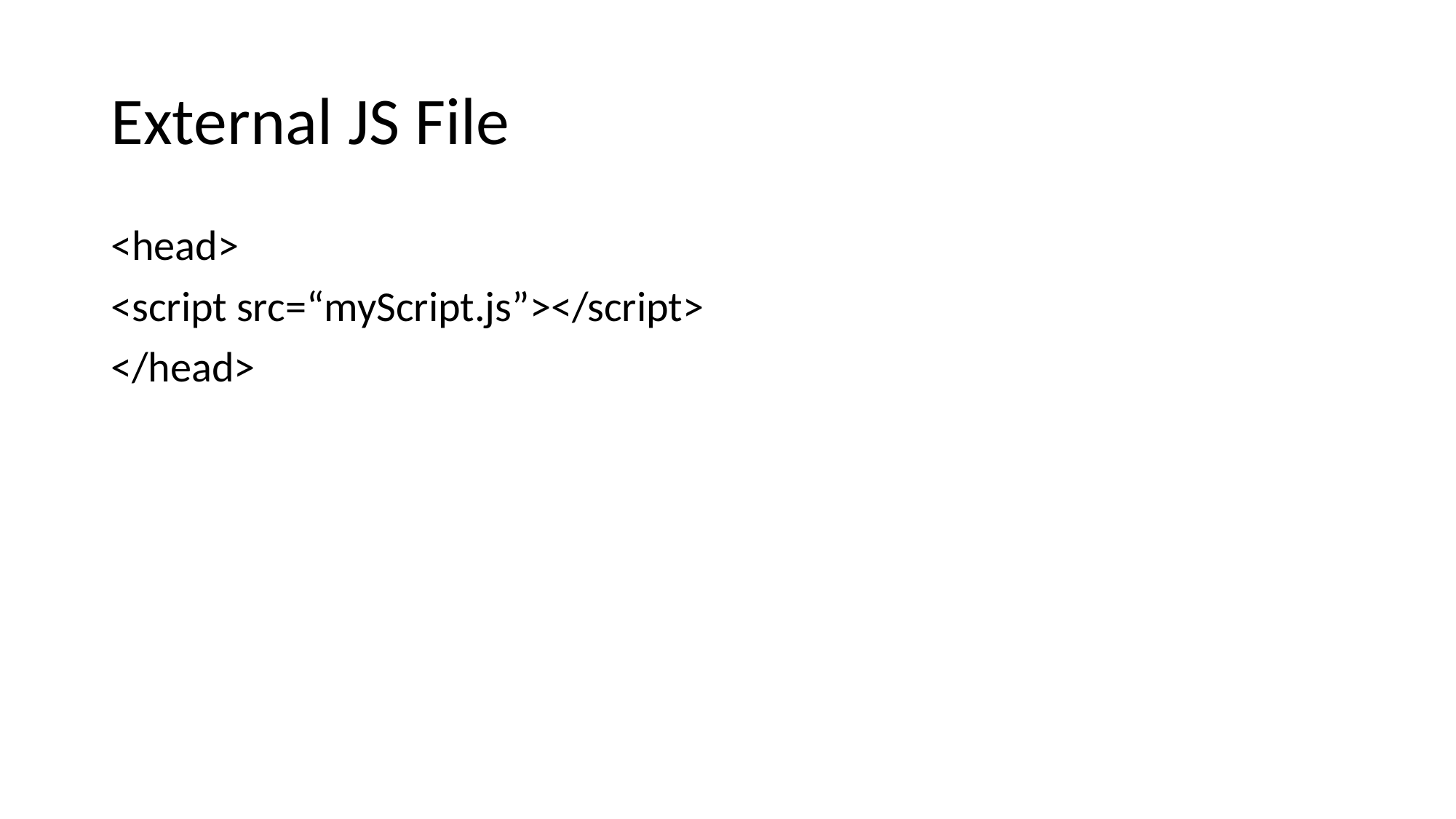

# External JS File
<head>
<script src=“myScript.js”></script>
</head>